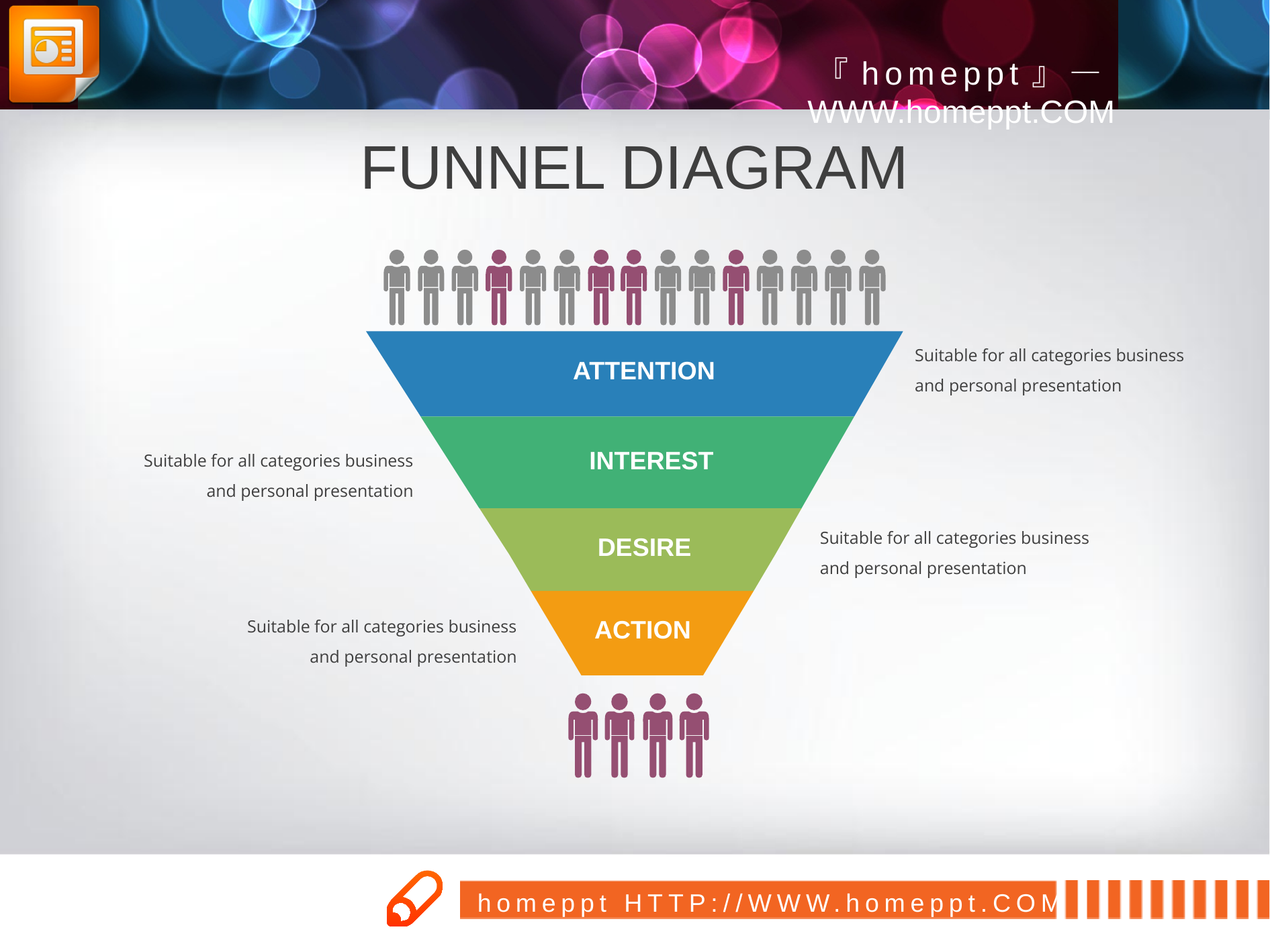

FUNNEL DIAGRAM

Suitable for all categories business and personal presentation

ATTENTION

Suitable for all categories business and personal presentation
INTEREST

Suitable for all categories business and personal presentation
DESIRE

Suitable for all categories business and personal presentation
ACTION